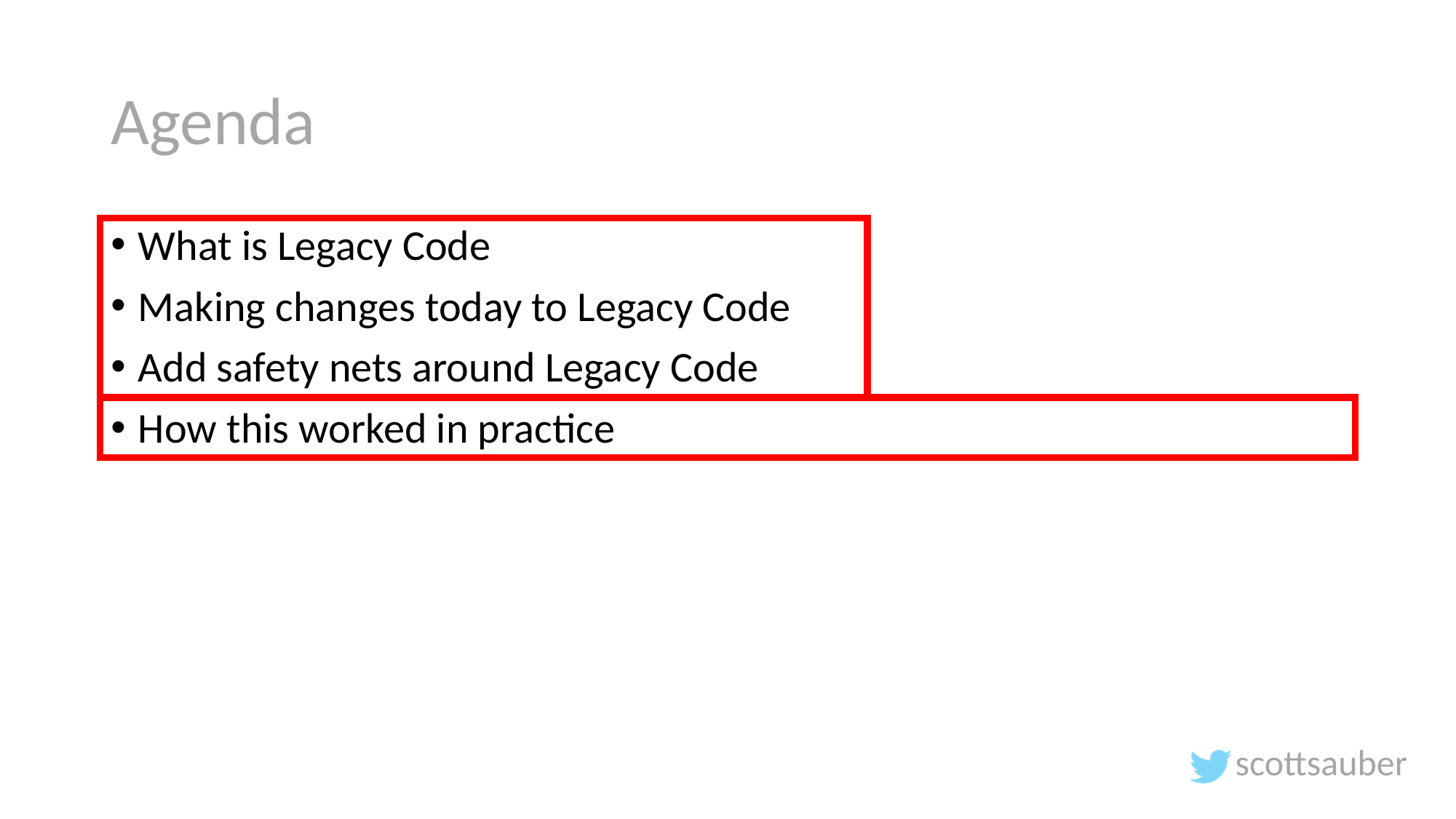

# Agenda

What is Legacy Code
Making changes today to Legacy Code
Add safety nets around Legacy Code
How this worked in practice

scottsauber